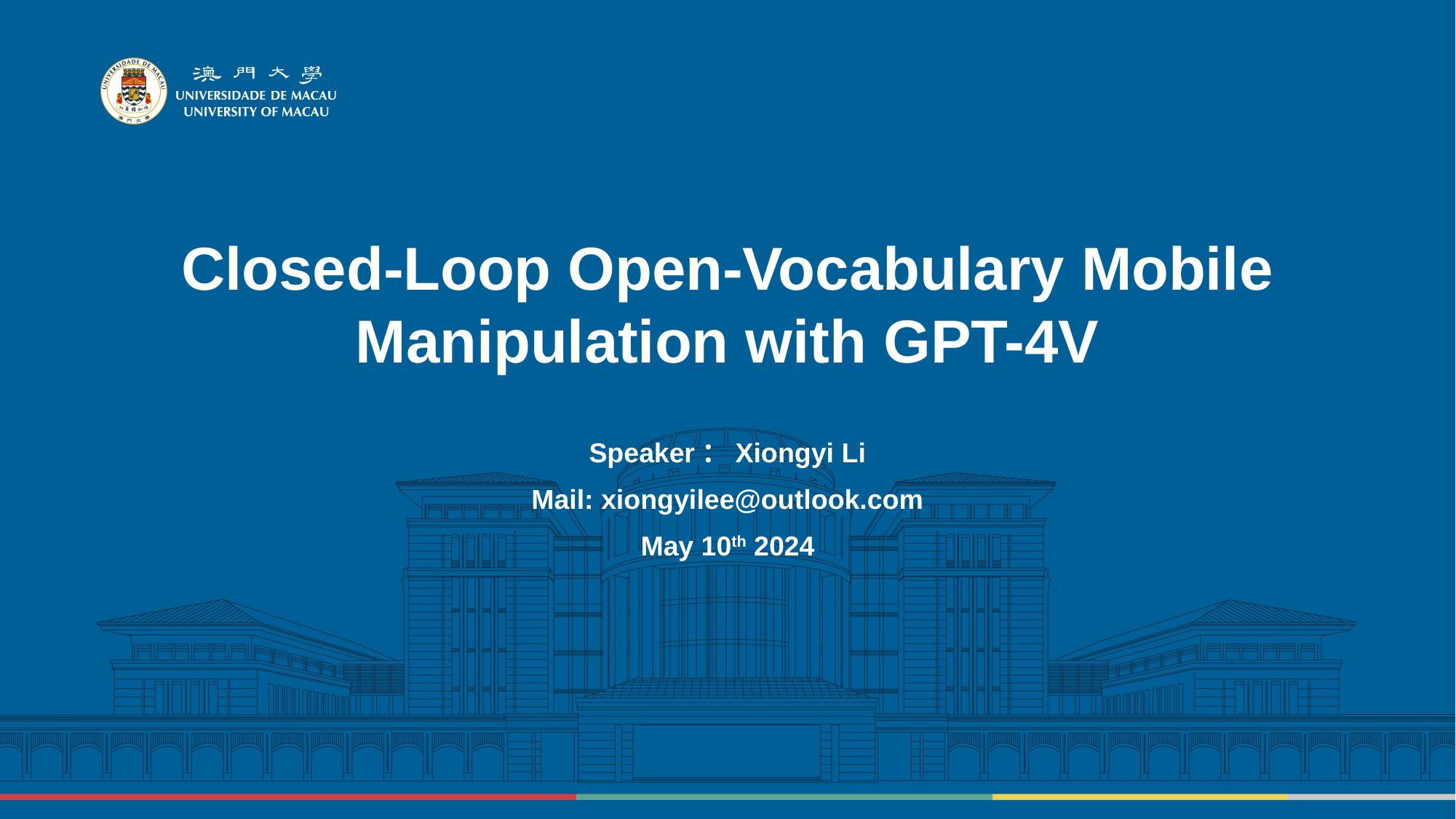

Closed-Loop Open-Vocabulary Mobile Manipulation with GPT-4V

Speaker：Xiongyi Li
Mail: xiongyilee@outlook.com
May 10th 2024